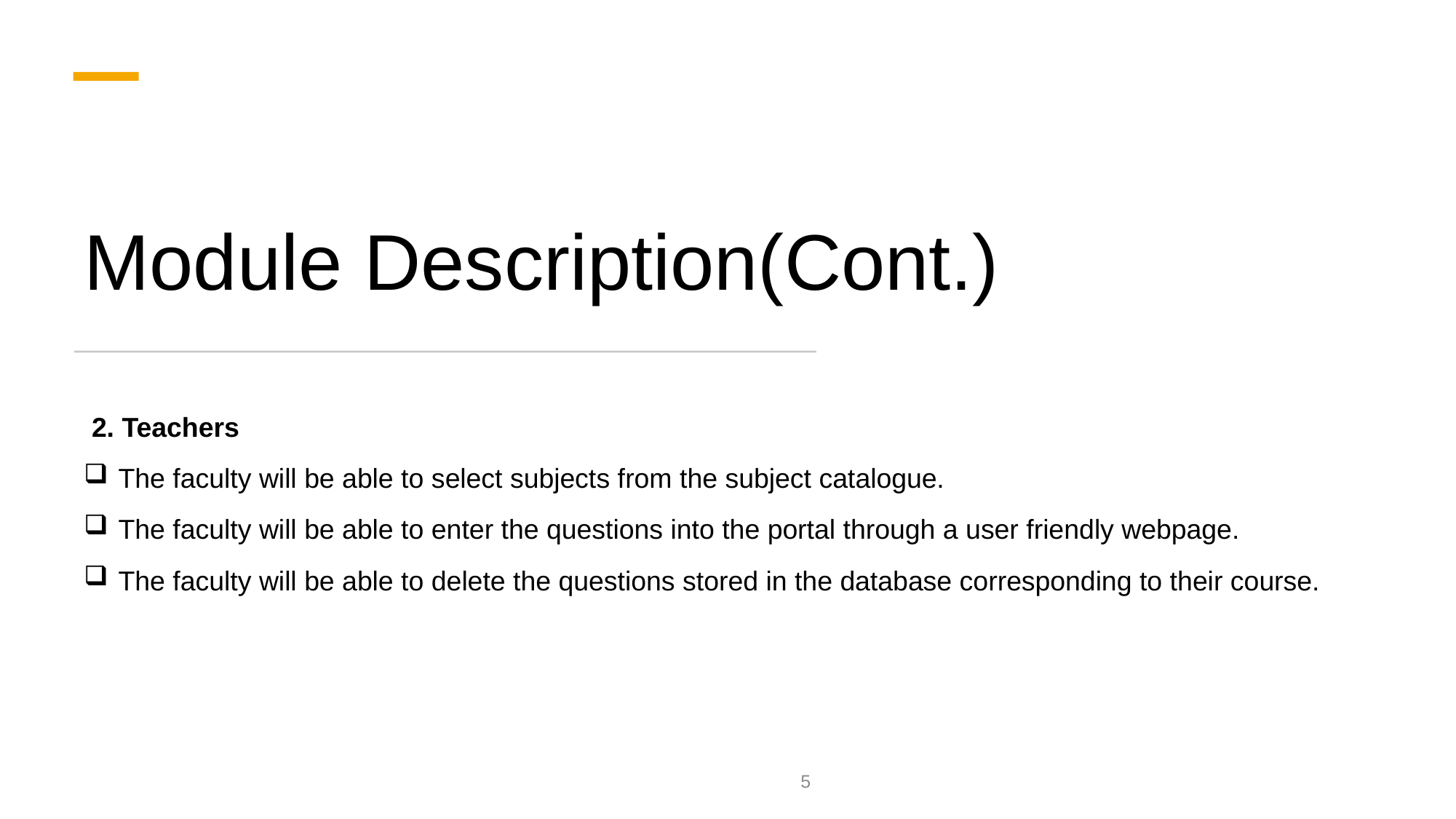

# Module Description(Cont.)
 2. Teachers
The faculty will be able to select subjects from the subject catalogue.
The faculty will be able to enter the questions into the portal through a user friendly webpage.
The faculty will be able to delete the questions stored in the database corresponding to their course.

5